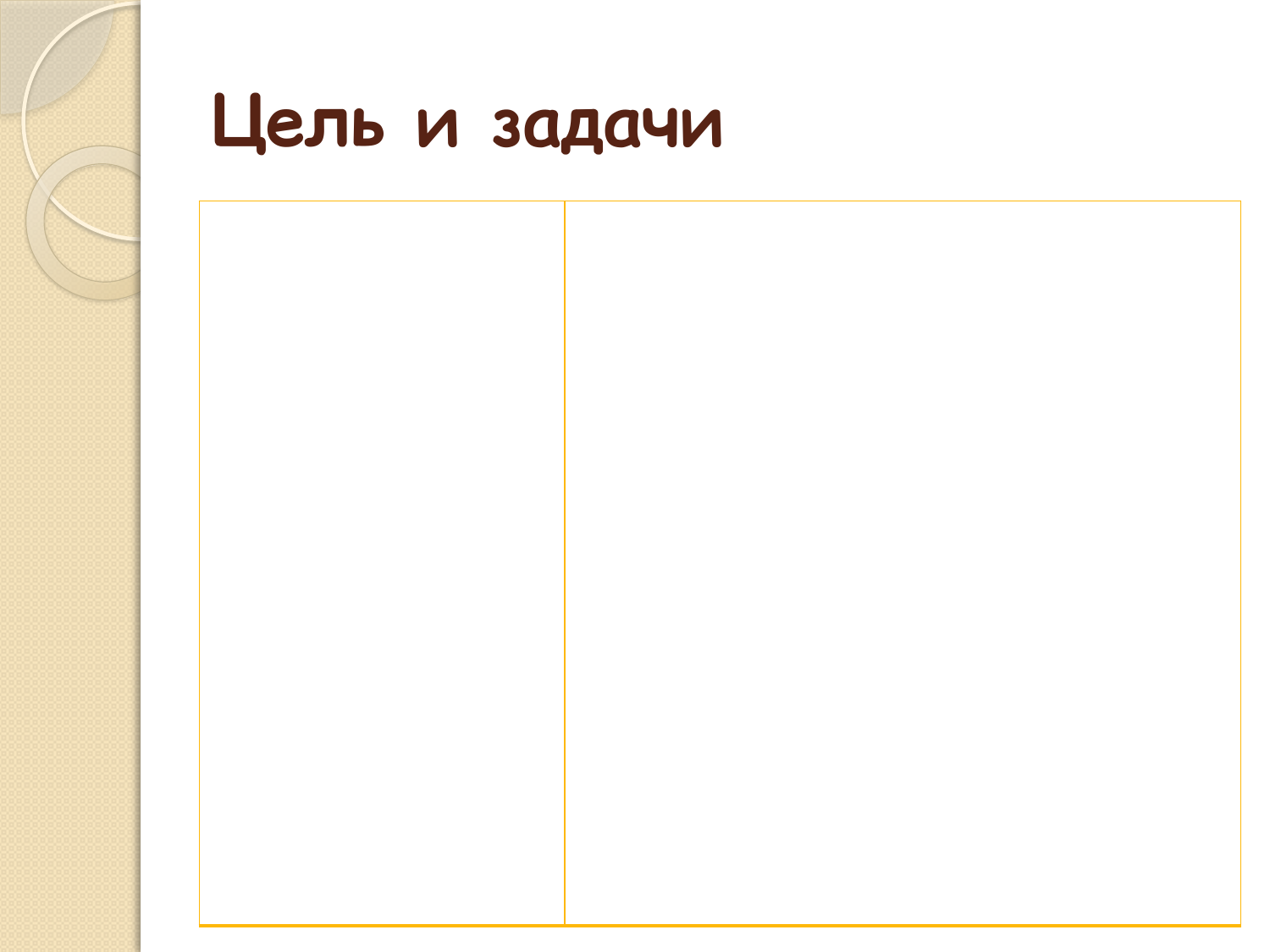

# Цель и задачи
|  |  |
| --- | --- |